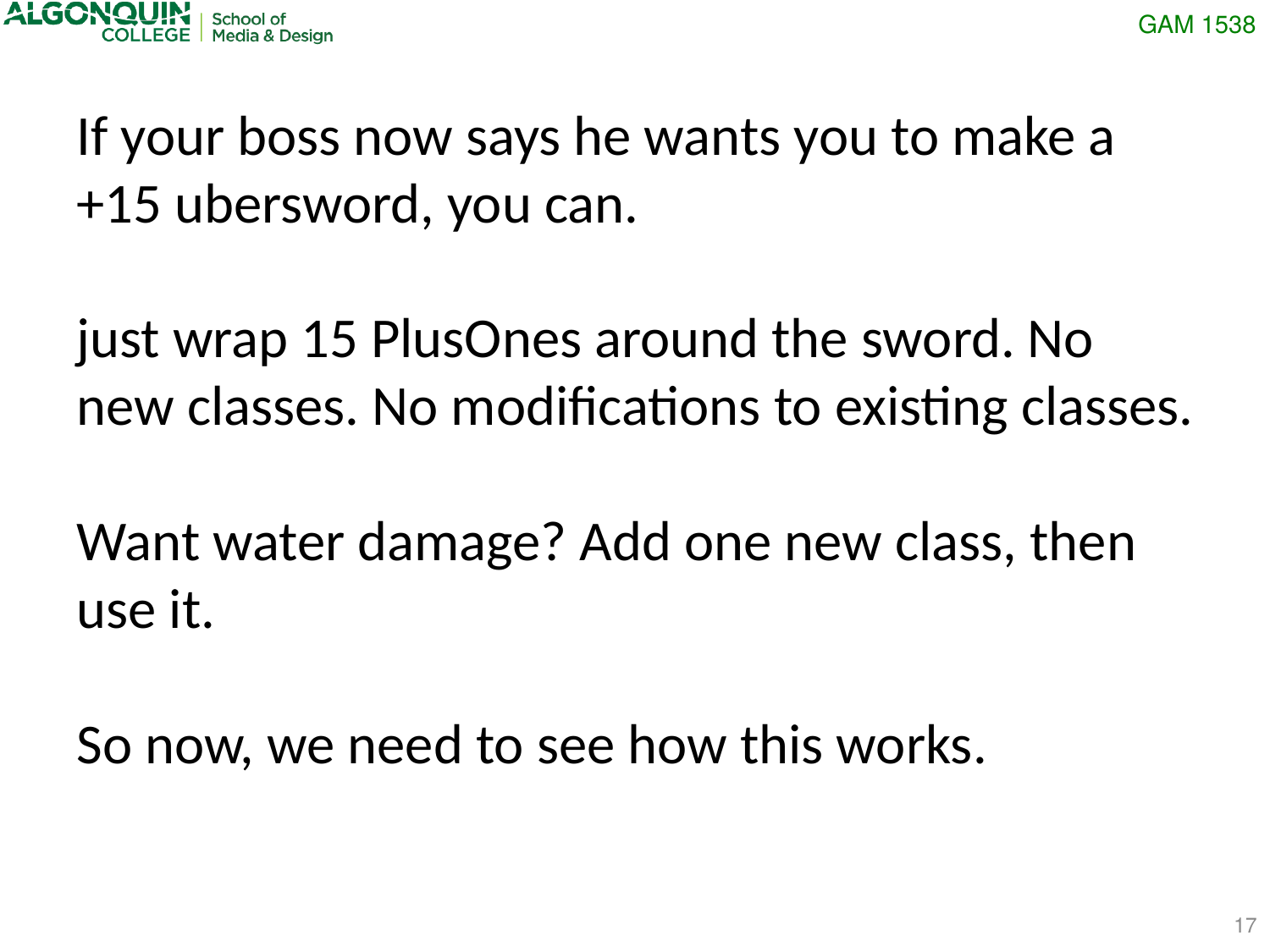

If your boss now says he wants you to make a +15 ubersword, you can.

just wrap 15 PlusOnes around the sword. No new classes. No modifications to existing classes.

Want water damage? Add one new class, then use it.

So now, we need to see how this works.
17